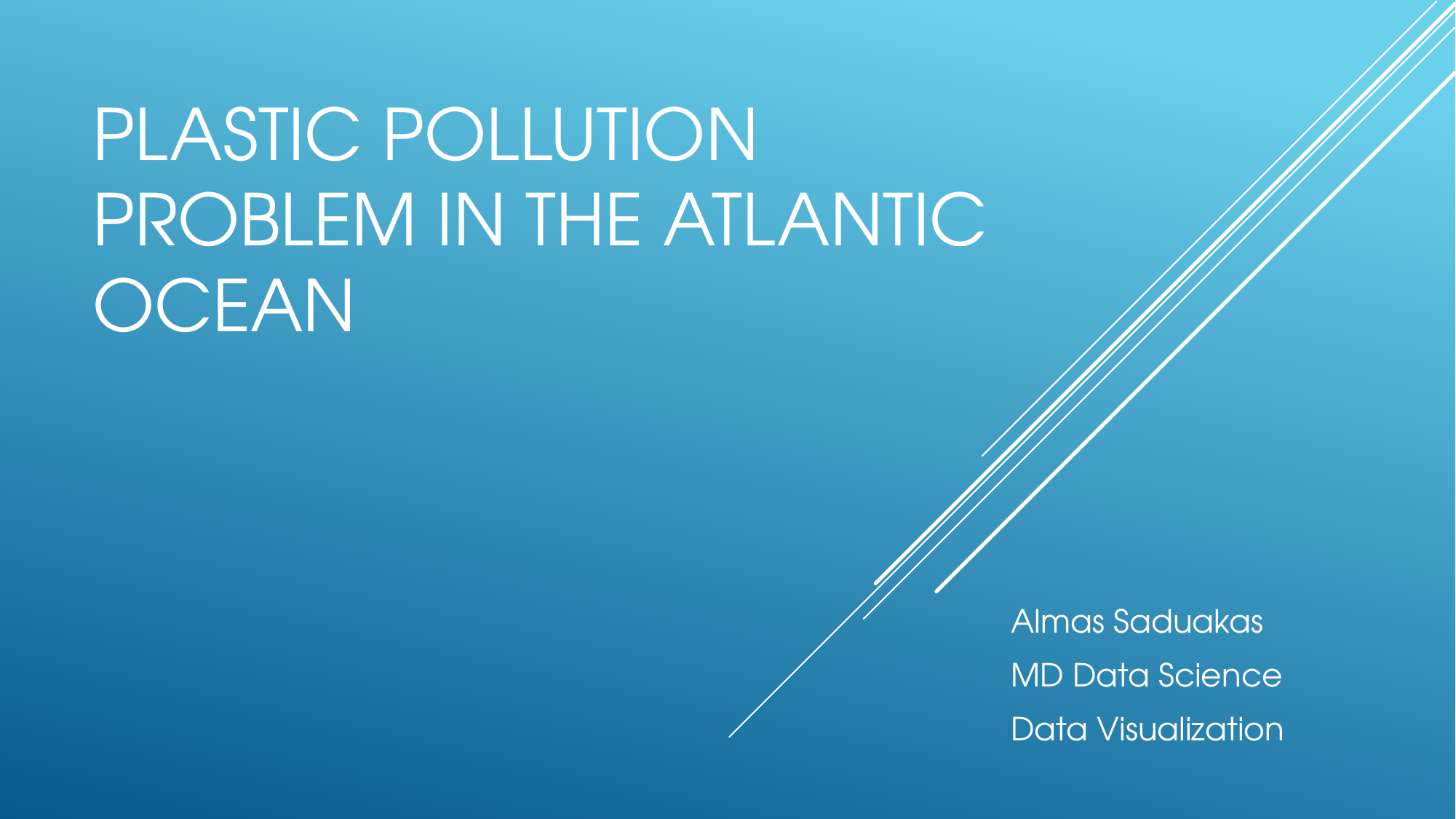

# Plastic pollution problem in the Atlantic ocean
Almas Saduakas
MD Data Science
Data Visualization